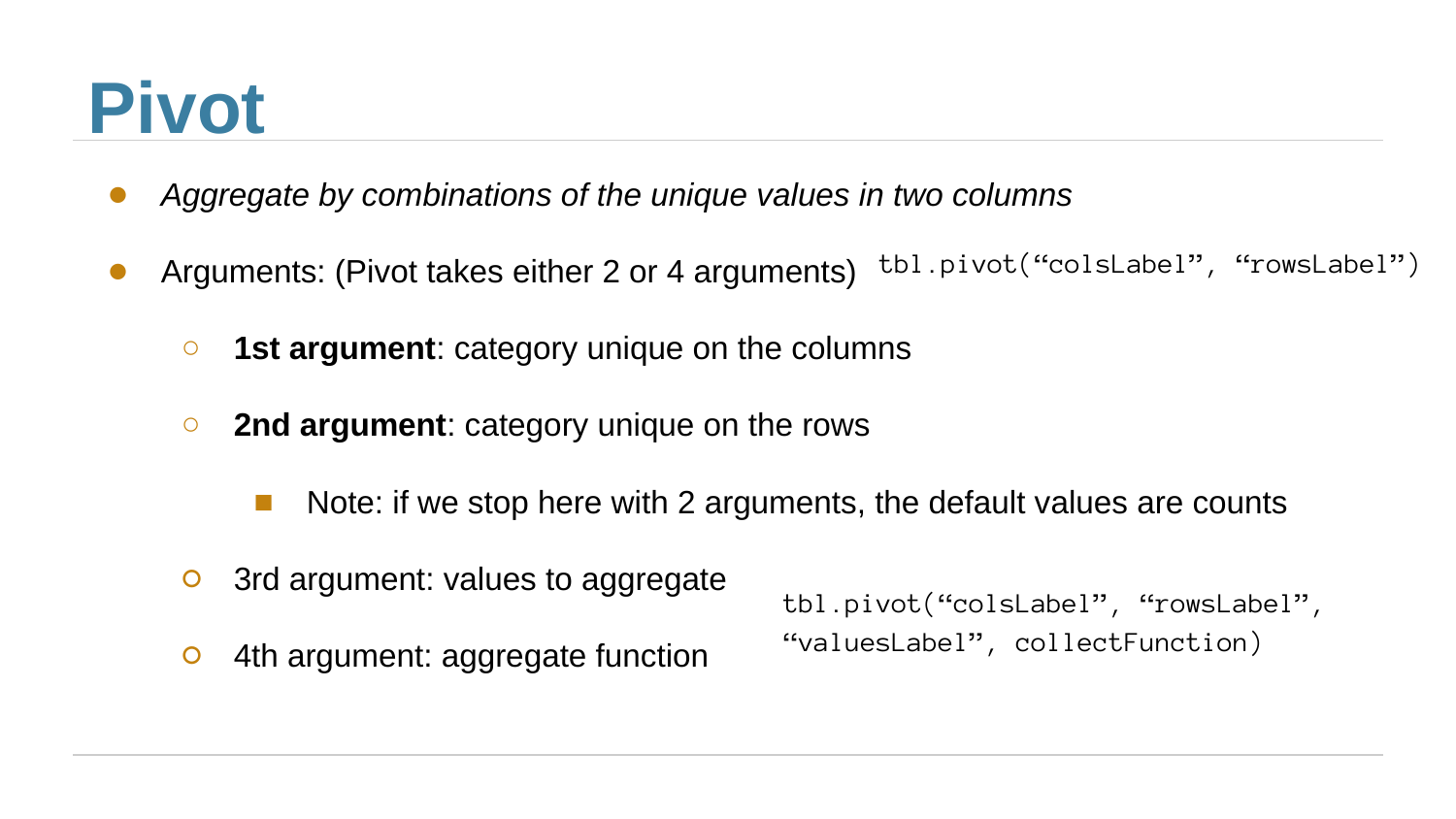

# Pivot
Aggregate by combinations of the unique values in two columns
Arguments: (Pivot takes either 2 or 4 arguments)
1st argument: category unique on the columns
2nd argument: category unique on the rows
Note: if we stop here with 2 arguments, the default values are counts
3rd argument: values to aggregate
4th argument: aggregate function

tbl.pivot(“colsLabel”, “rowsLabel”)
tbl.pivot(“colsLabel”, “rowsLabel”, “valuesLabel”, collectFunction)